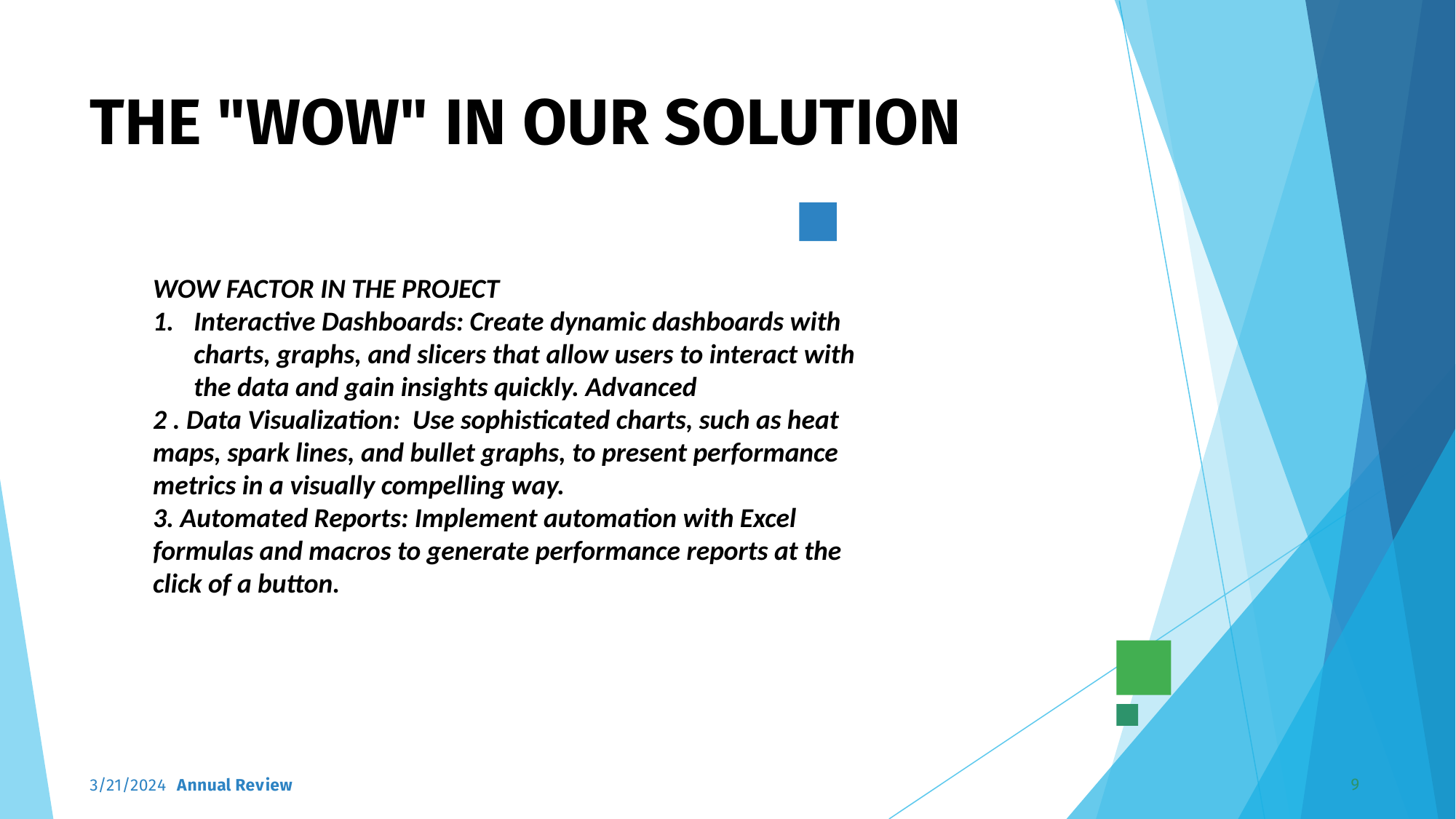

# THE "WOW" IN OUR SOLUTION

WOW FACTOR IN THE PROJECT
Interactive Dashboards: Create dynamic dashboards with charts, graphs, and slicers that allow users to interact with the data and gain insights quickly. Advanced
2 . Data Visualization:  Use sophisticated charts, such as heat maps, spark lines, and bullet graphs, to present performance metrics in a visually compelling way.
3. Automated Reports: Implement automation with Excel formulas and macros to generate performance reports at the click of a button.

9
3/21/2024  Annual Review